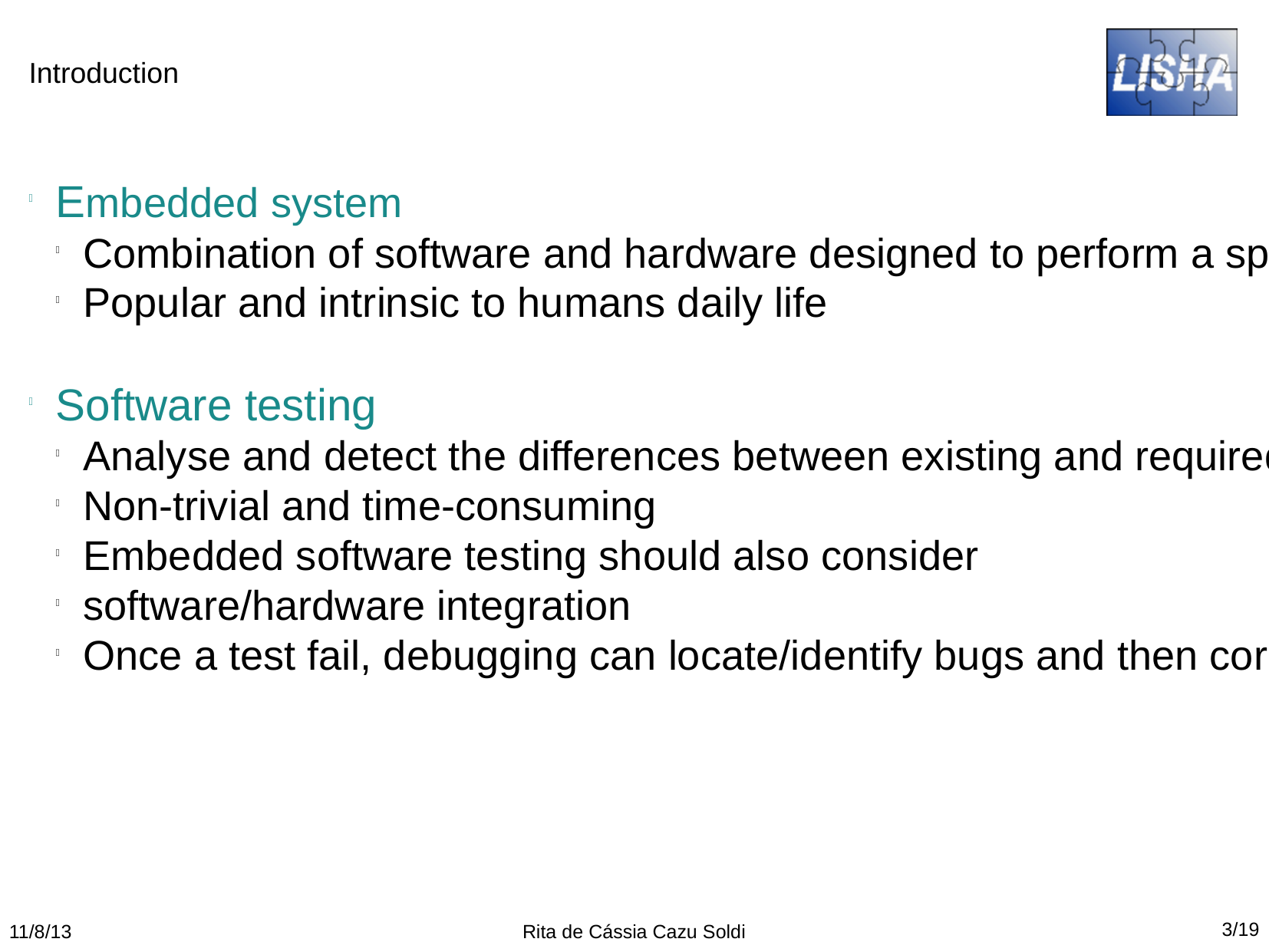

Introduction
Embedded system
Combination of software and hardware designed to perform a specific task
Popular and intrinsic to humans daily life

Software testing
Analyse and detect the differences between existing and required conditions
Non-trivial and time-consuming
Embedded software testing should also consider
software/hardware integration
Once a test fail, debugging can locate/identify bugs and then correct the software.